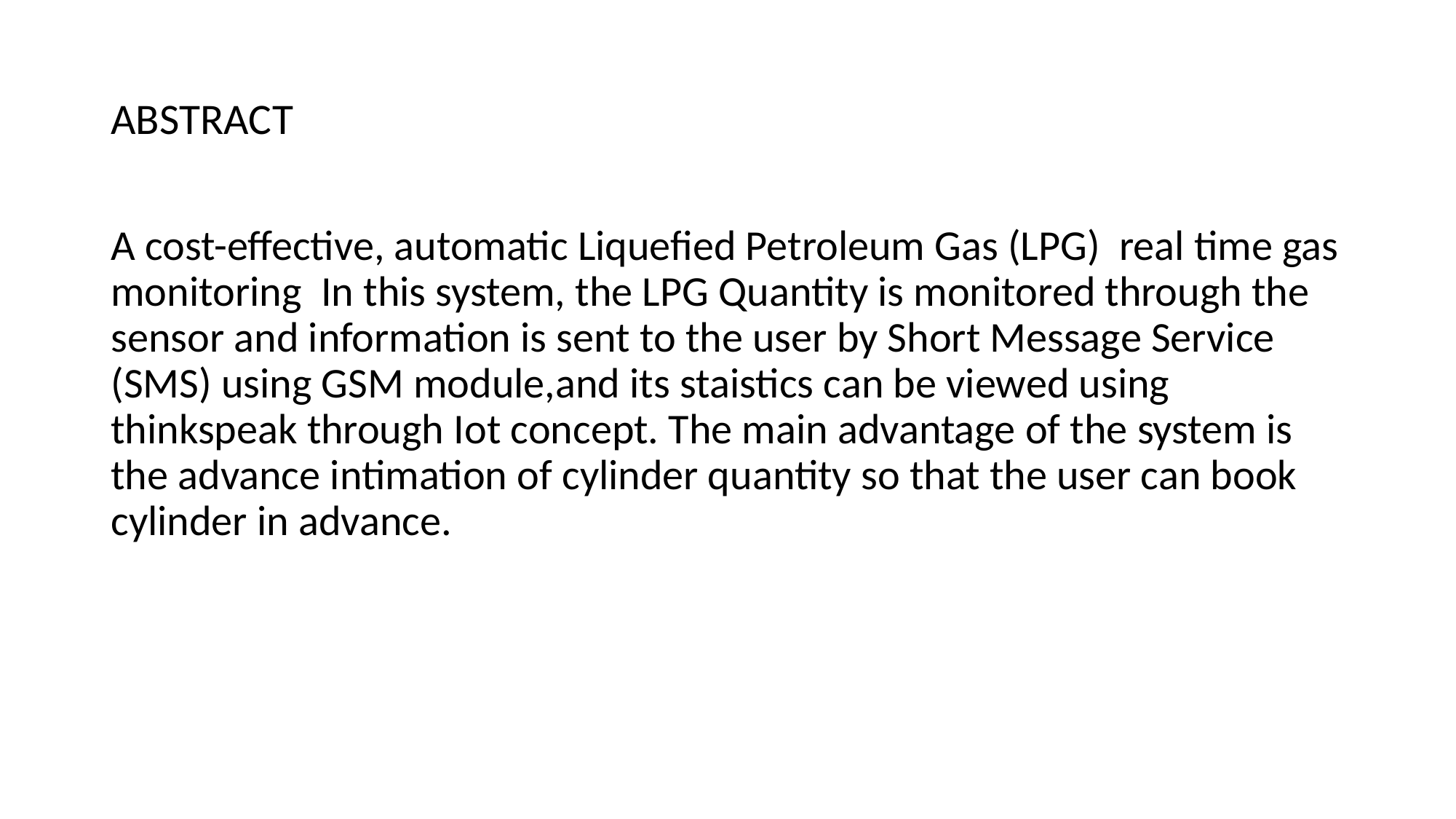

# ABSTRACT
A cost-effective, automatic Liquefied Petroleum Gas (LPG)  real time gas monitoring  In this system, the LPG Quantity is monitored through the sensor and information is sent to the user by Short Message Service (SMS) using GSM module,and its staistics can be viewed using thinkspeak through Iot concept. The main advantage of the system is the advance intimation of cylinder quantity so that the user can book cylinder in advance.